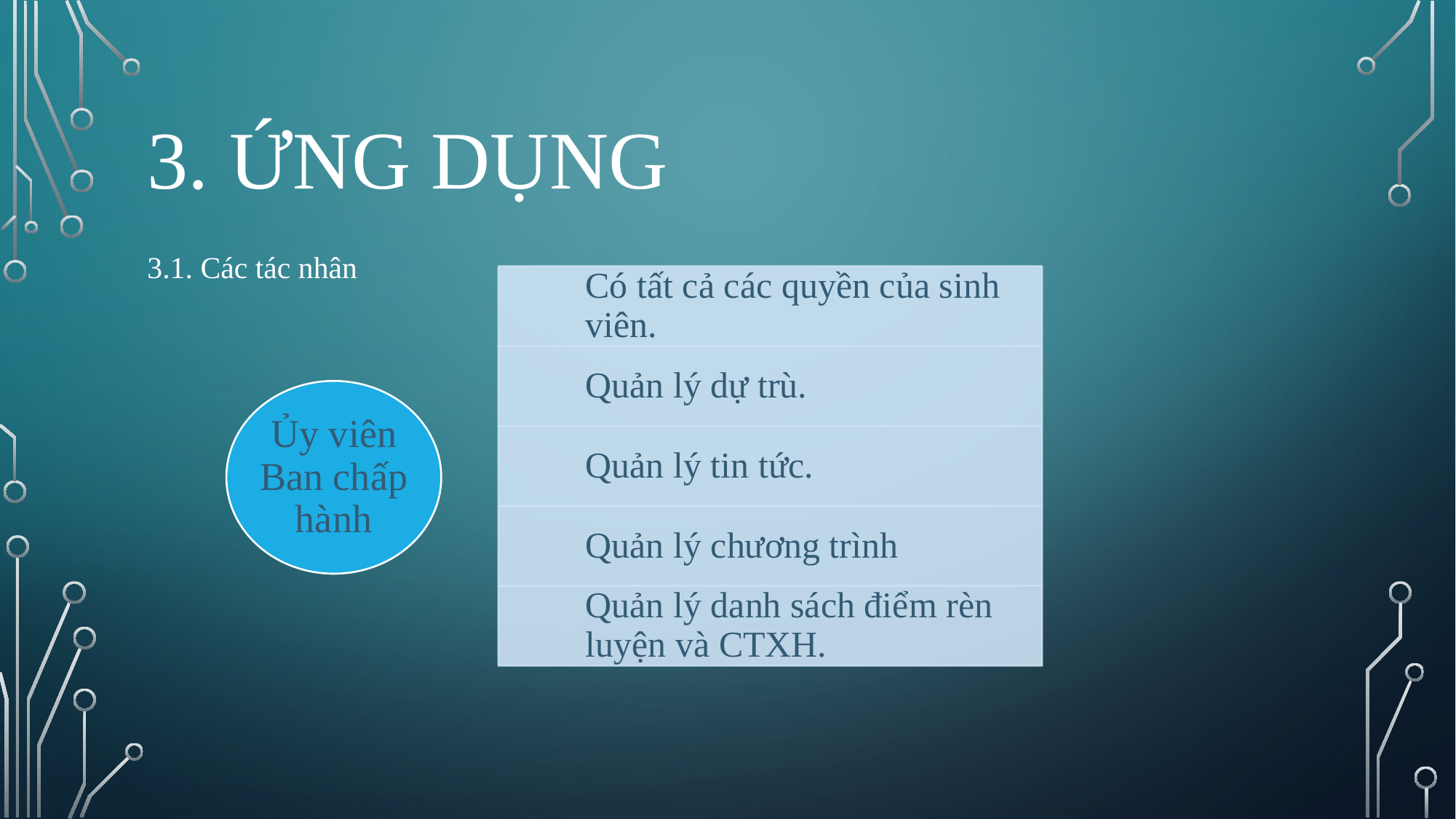

# 3. ỨNG DỤNG
Có tất cả các quyền của sinh viên.
Quản lý dự trù.
Quản lý tin tức.
Quản lý chương trình
Quản lý danh sách điểm rèn luyện và CTXH.
Ủy viên Ban chấp hành
3.1. Các tác nhân